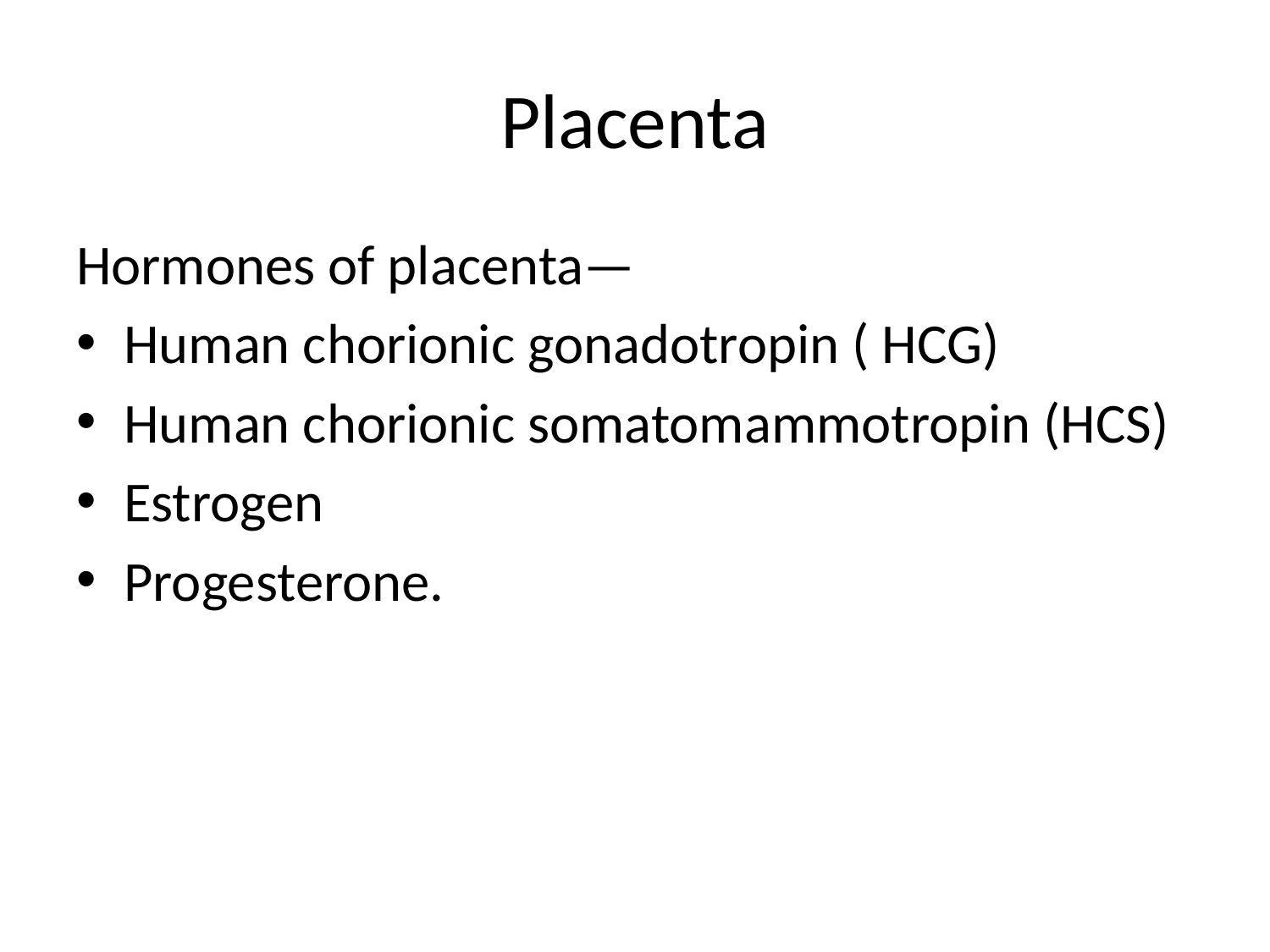

# Placenta
Hormones of placenta—
Human chorionic gonadotropin ( HCG)
Human chorionic somatomammotropin (HCS)
Estrogen
Progesterone.